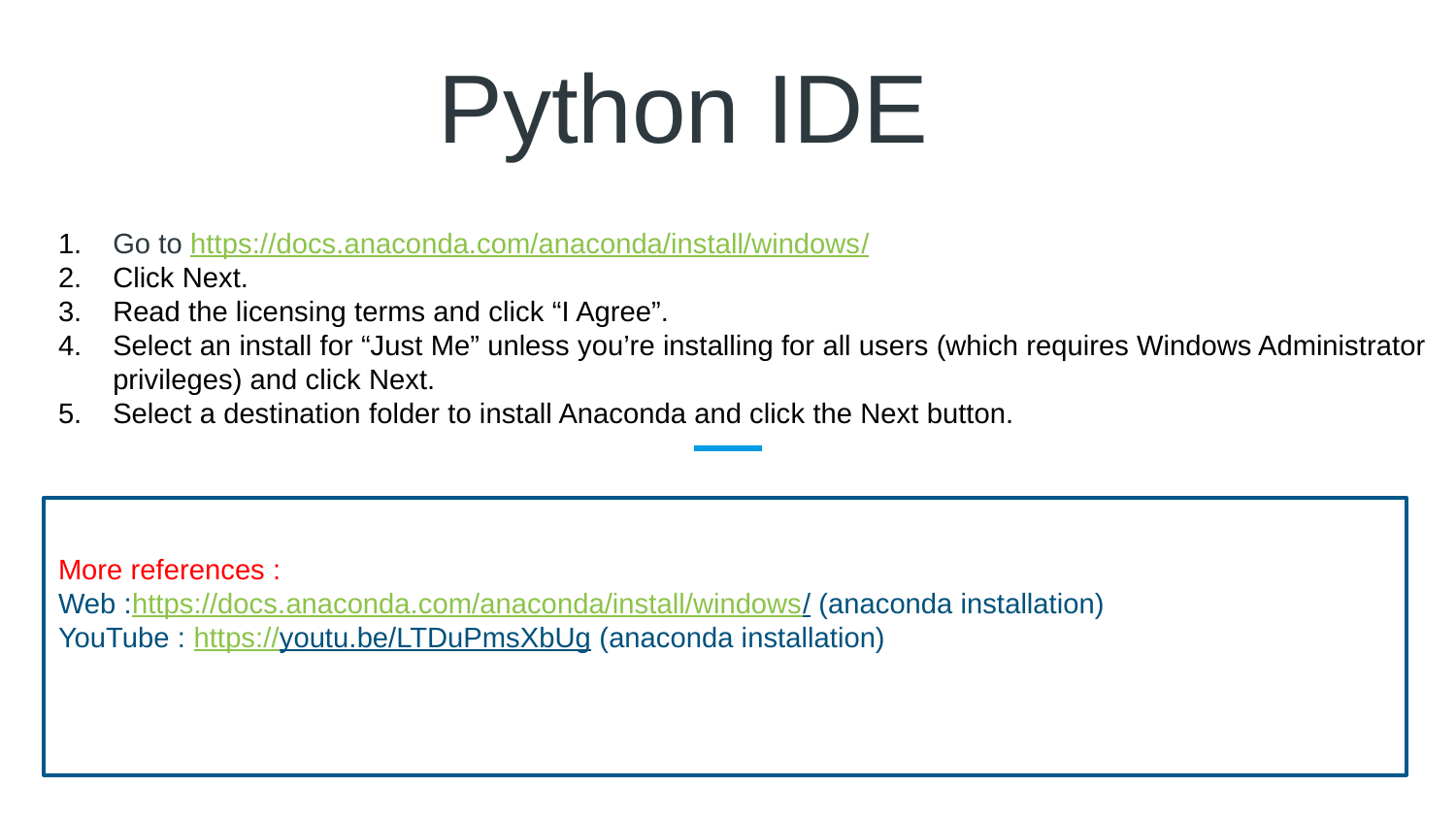

# Python IDE
Go to https://docs.anaconda.com/anaconda/install/windows/
Click Next.
Read the licensing terms and click “I Agree”.
Select an install for “Just Me” unless you’re installing for all users (which requires Windows Administrator privileges) and click Next.
Select a destination folder to install Anaconda and click the Next button.
More references :
Web :https://docs.anaconda.com/anaconda/install/windows/ (anaconda installation)
YouTube : https://youtu.be/LTDuPmsXbUg (anaconda installation)